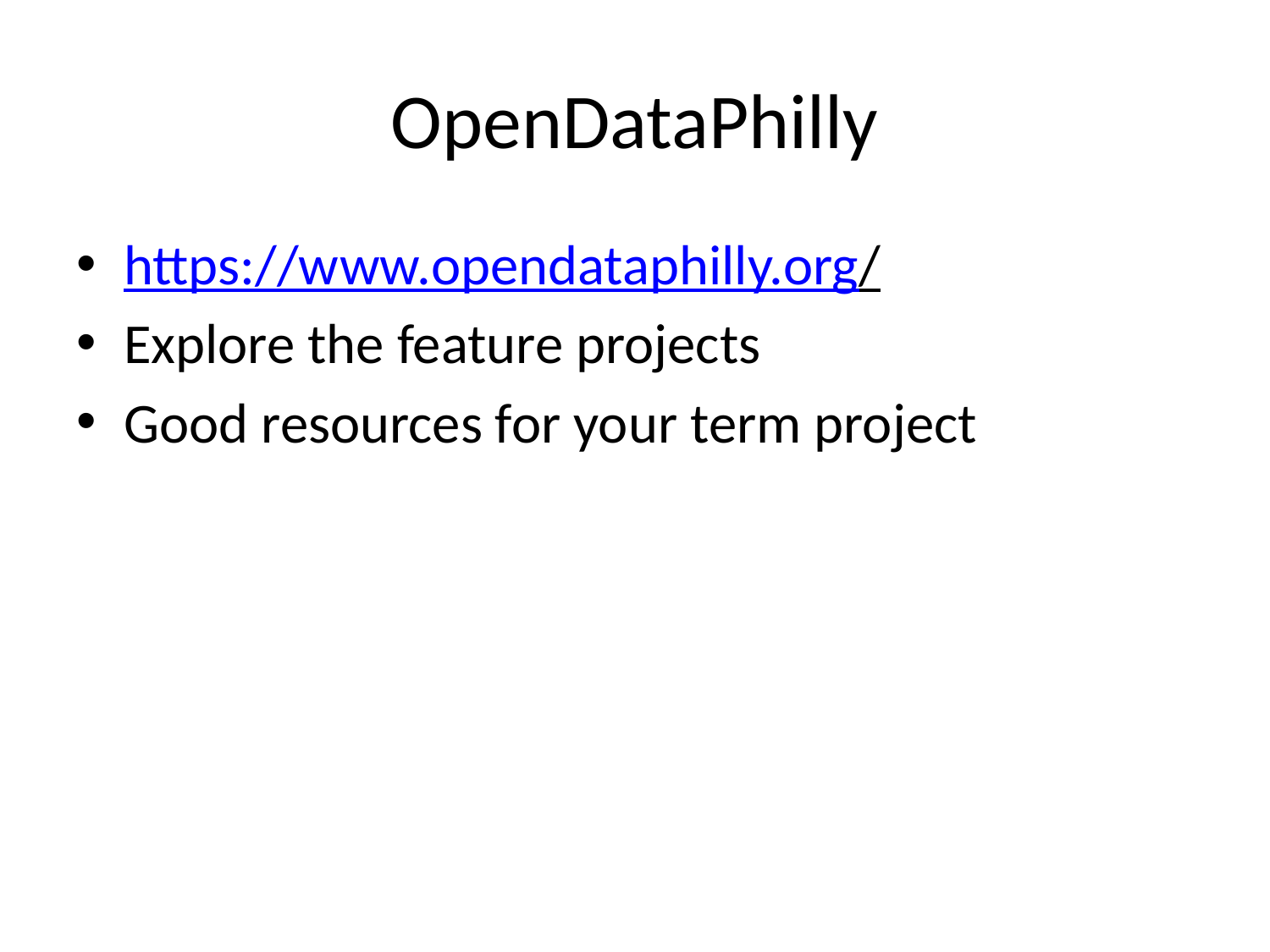

# OpenDataPhilly
https://www.opendataphilly.org/
Explore the feature projects
Good resources for your term project